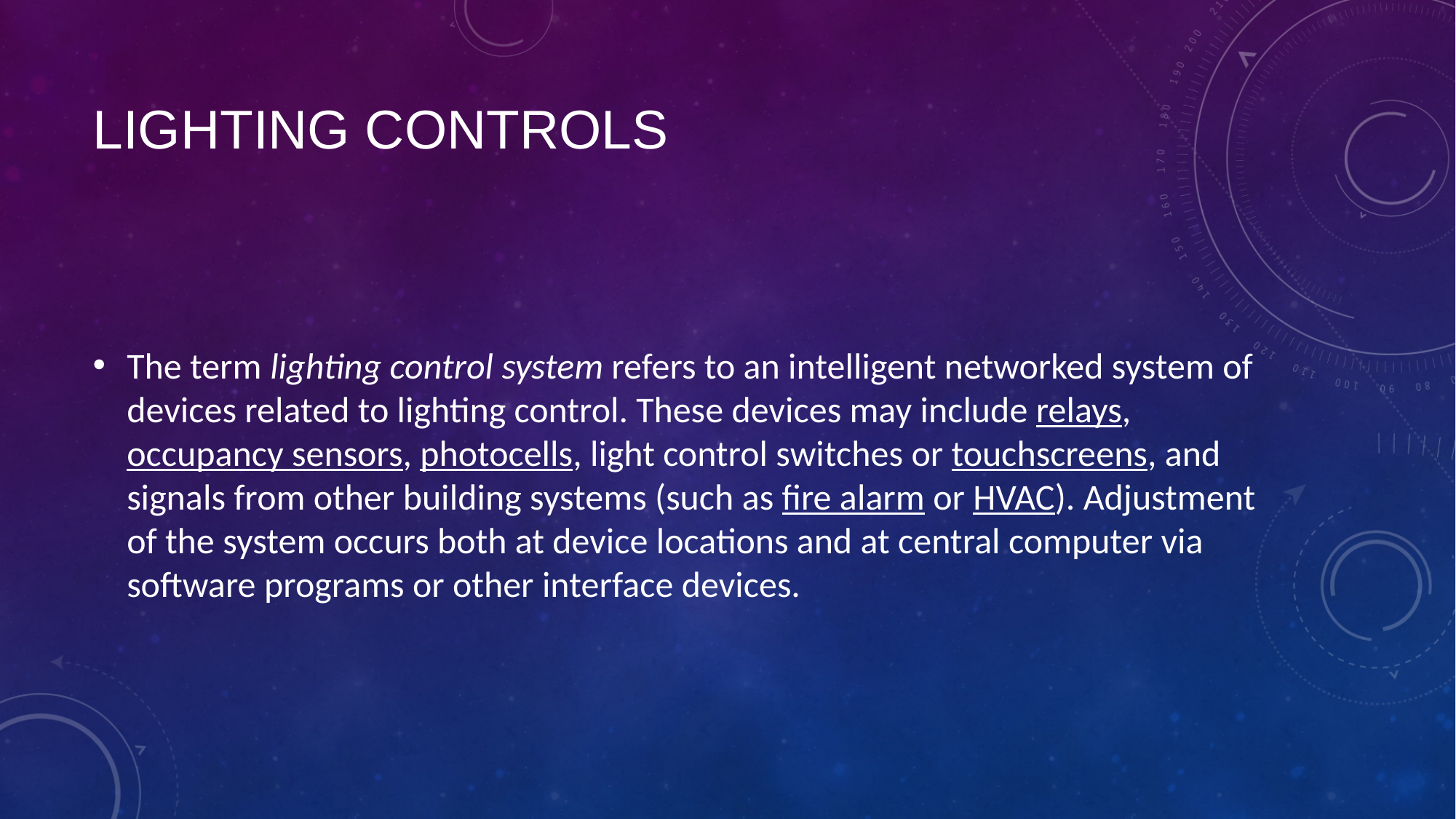

# Lighting controls

The term lighting control system refers to an intelligent networked system of devices related to lighting control. These devices may include relays, occupancy sensors, photocells, light control switches or touchscreens, and signals from other building systems (such as fire alarm or HVAC). Adjustment of the system occurs both at device locations and at central computer via software programs or other interface devices.